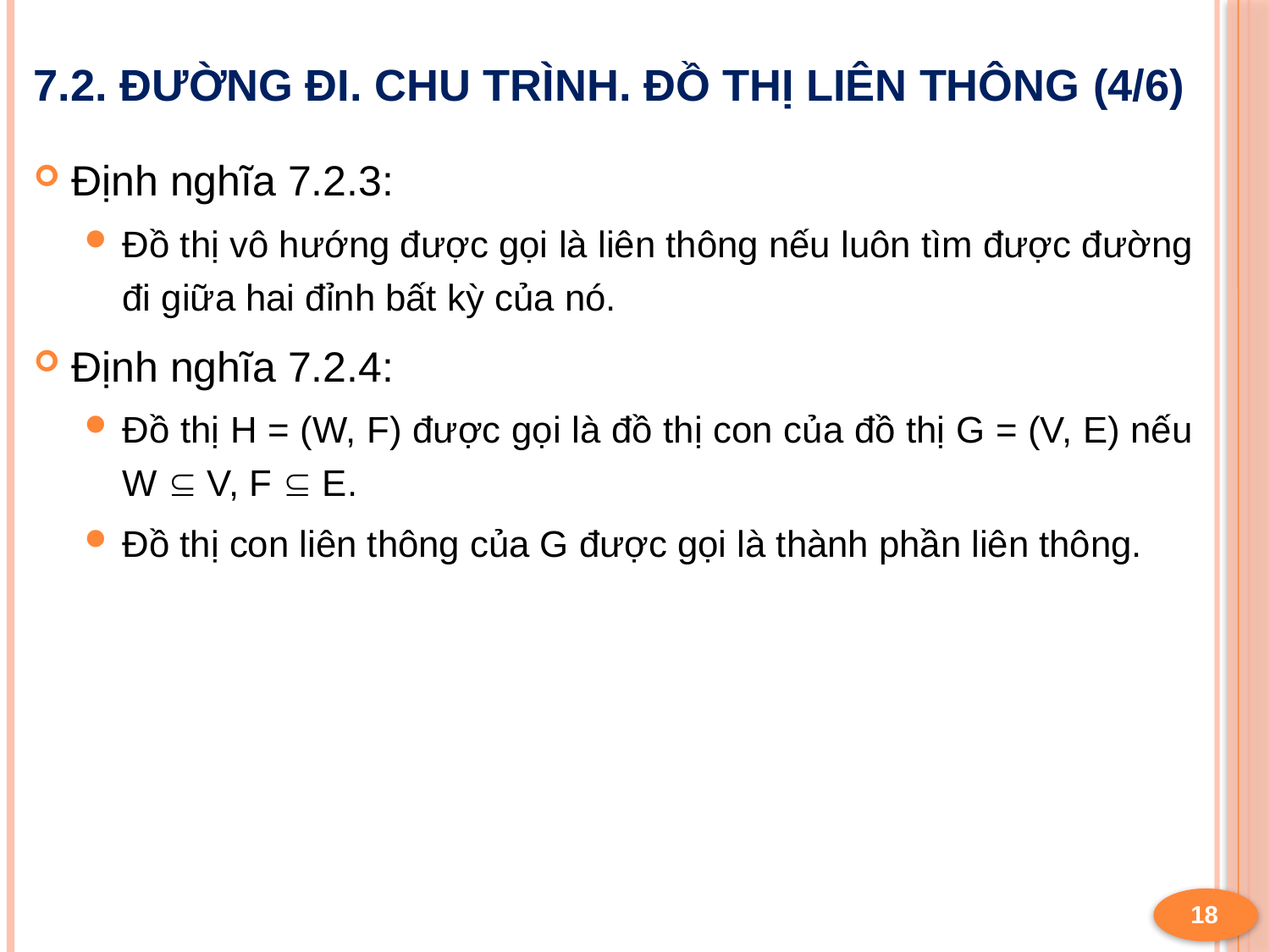

# 7.2. Đường đi. Chu trình. Đồ thị liên thông (4/6)
Định nghĩa 7.2.3:
Đồ thị vô hướng được gọi là liên thông nếu luôn tìm được đường đi giữa hai đỉnh bất kỳ của nó.
Định nghĩa 7.2.4:
Đồ thị H = (W, F) được gọi là đồ thị con của đồ thị G = (V, E) nếu W ⊆ V, F ⊆ E.
Đồ thị con liên thông của G được gọi là thành phần liên thông.
18